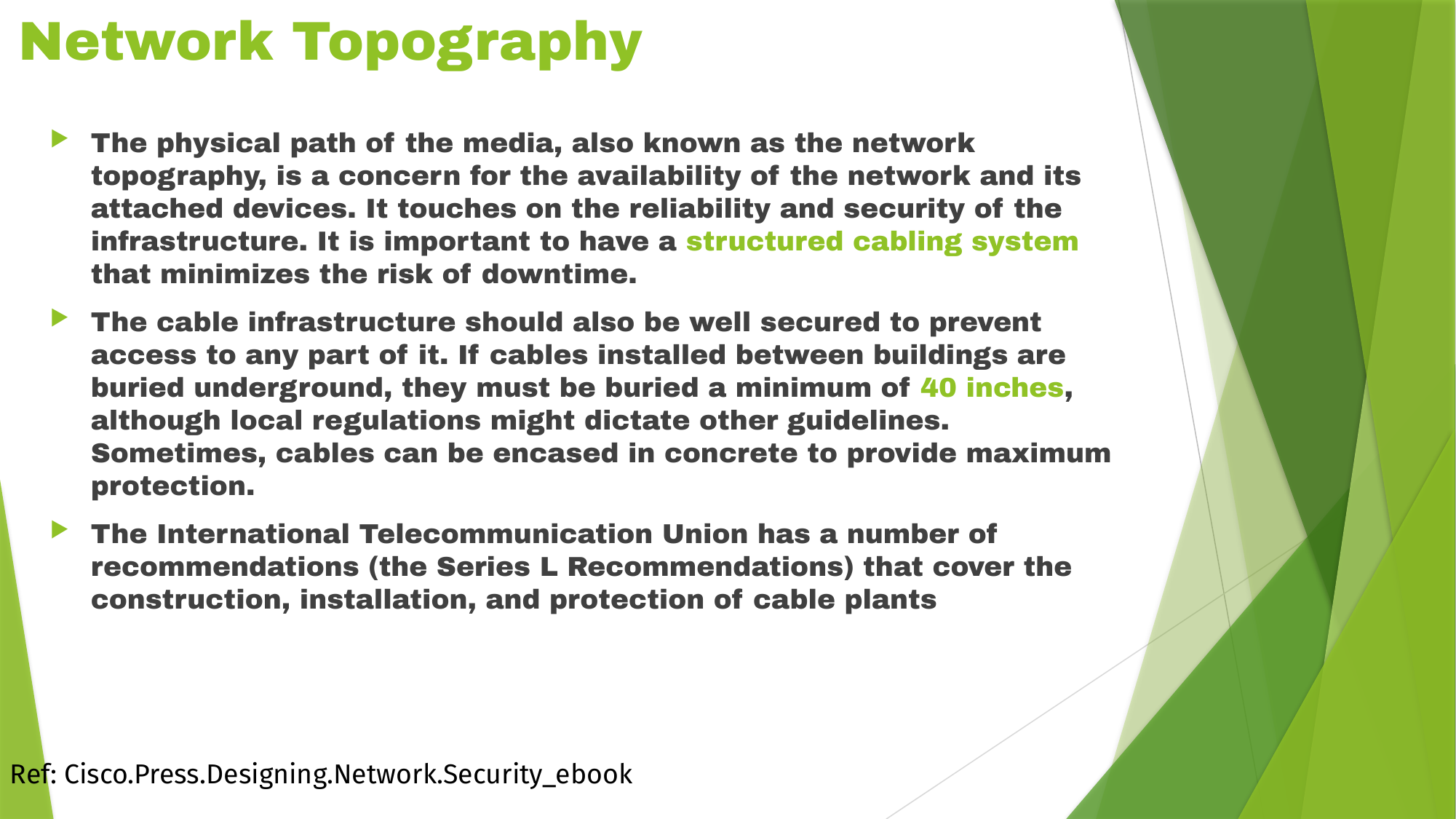

# Network Topography
The physical path of the media, also known as the network topography, is a concern for the availability of the network and its attached devices. It touches on the reliability and security of the infrastructure. It is important to have a structured cabling system that minimizes the risk of downtime.
The cable infrastructure should also be well secured to prevent access to any part of it. If cables installed between buildings are buried underground, they must be buried a minimum of 40 inches, although local regulations might dictate other guidelines. Sometimes, cables can be encased in concrete to provide maximum protection.
The International Telecommunication Union has a number of recommendations (the Series L Recommendations) that cover the construction, installation, and protection of cable plants
Ref: Cisco.Press.Designing.Network.Security_ebook